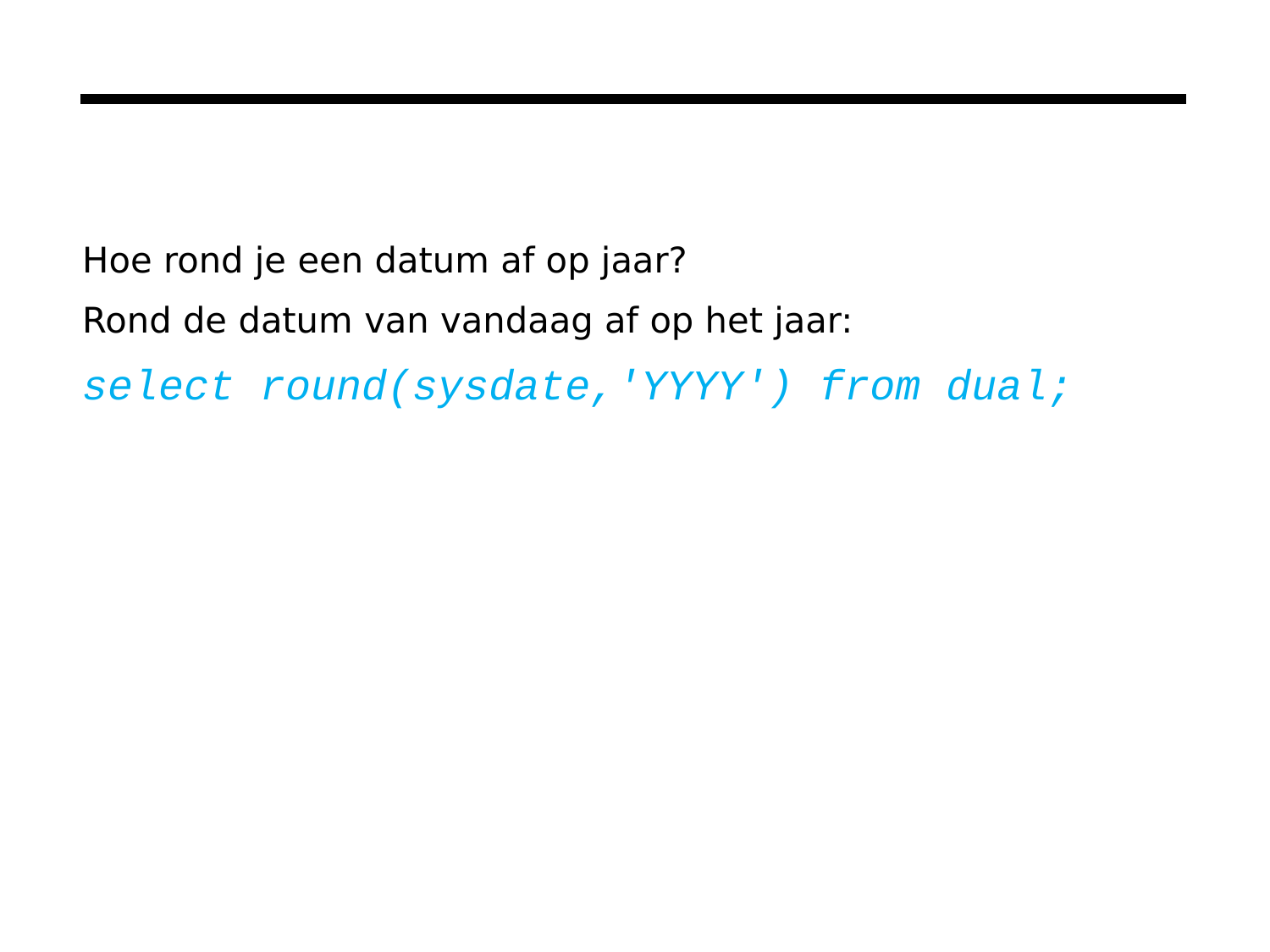

#
Hoe rond je een datum af op jaar?
Rond de datum van vandaag af op het jaar:
select round(sysdate,'YYYY') from dual;